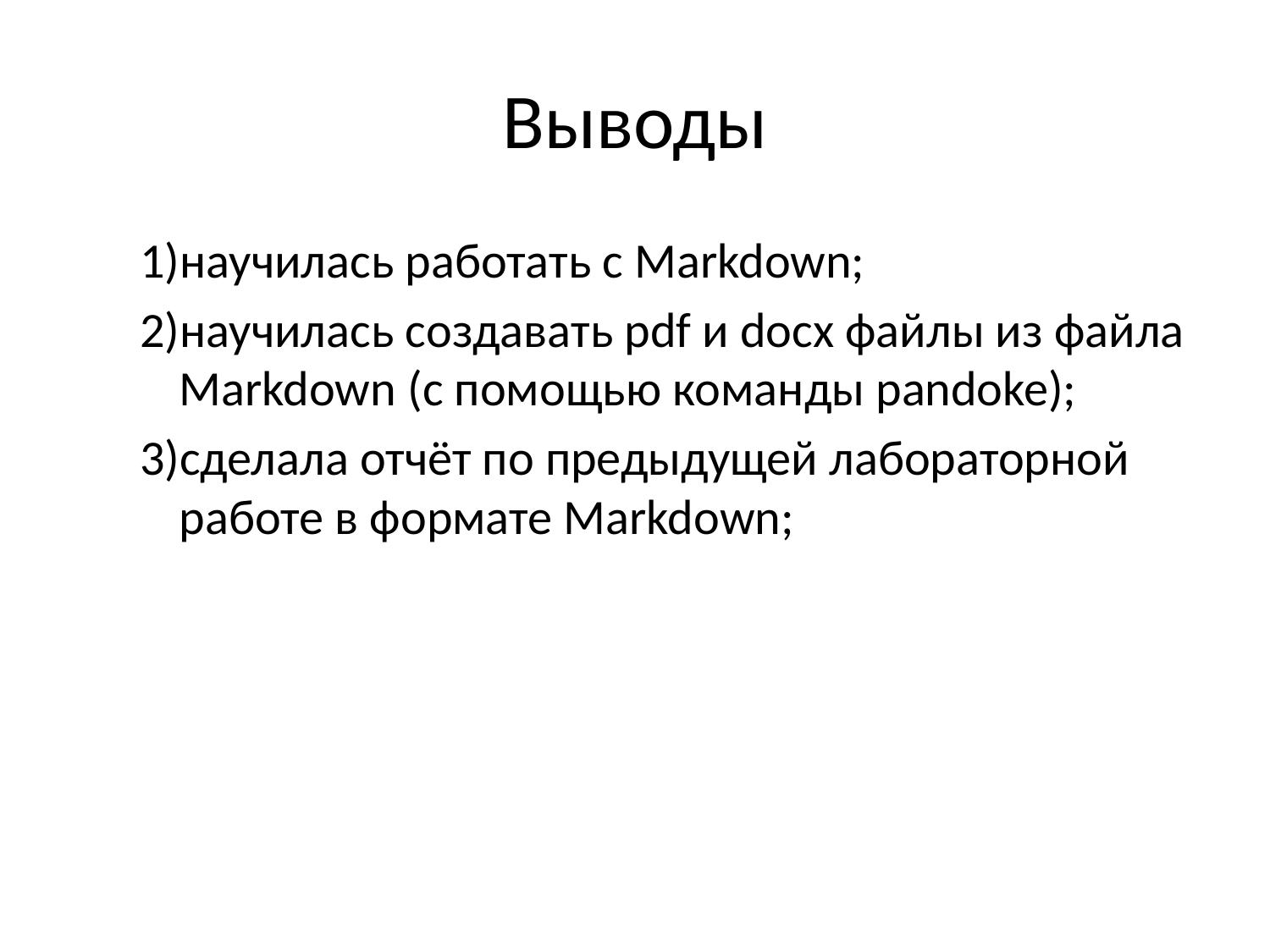

# Выводы
научилась работать с Markdown;
научилась создавать pdf и docx файлы из файла Markdown (с помощью команды pandoke);
сделала отчёт по предыдущей лабораторной работе в формате Markdown;